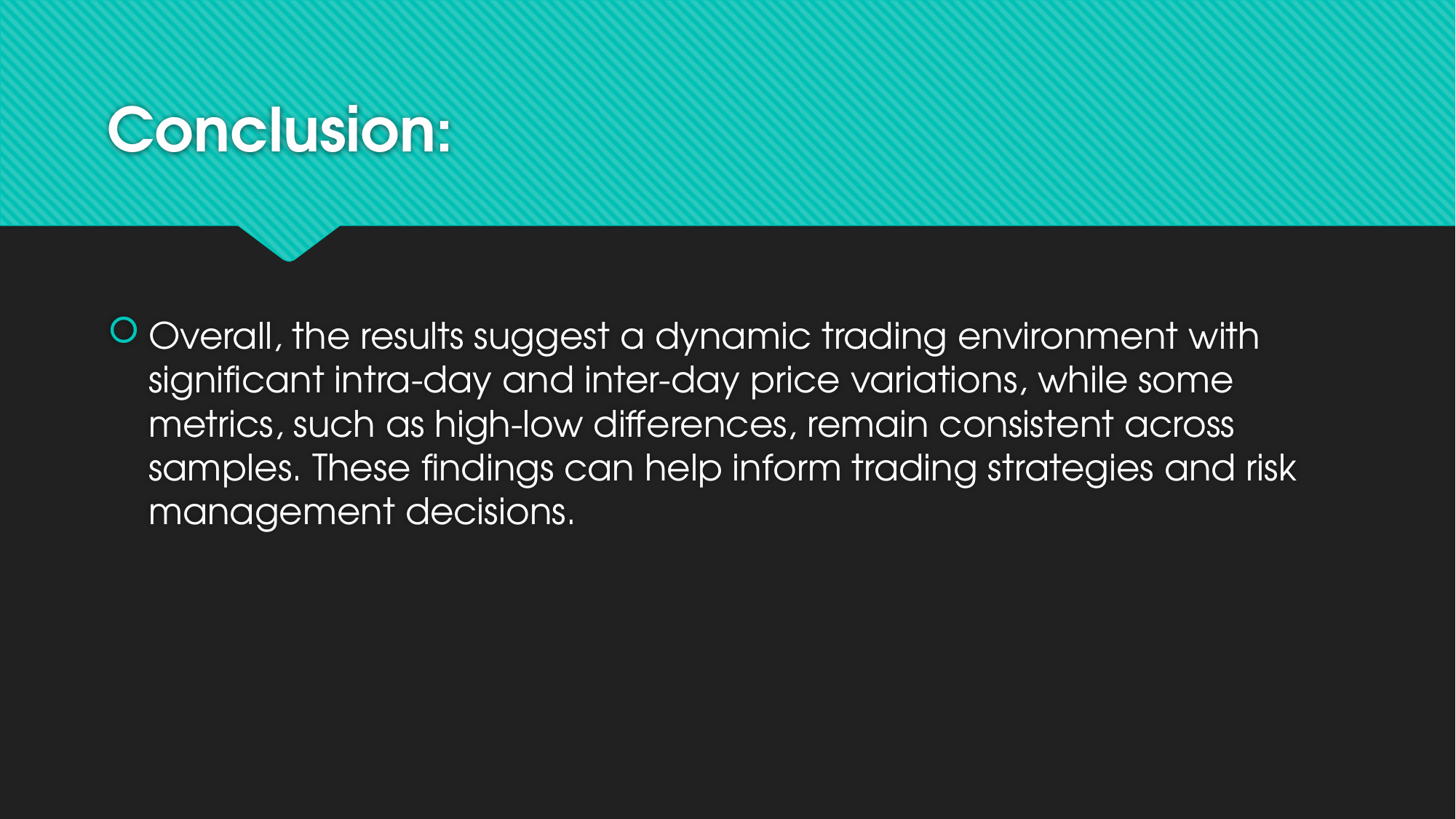

# Conclusion:
Overall, the results suggest a dynamic trading environment with significant intra-day and inter-day price variations, while some metrics, such as high-low differences, remain consistent across samples. These findings can help inform trading strategies and risk management decisions.